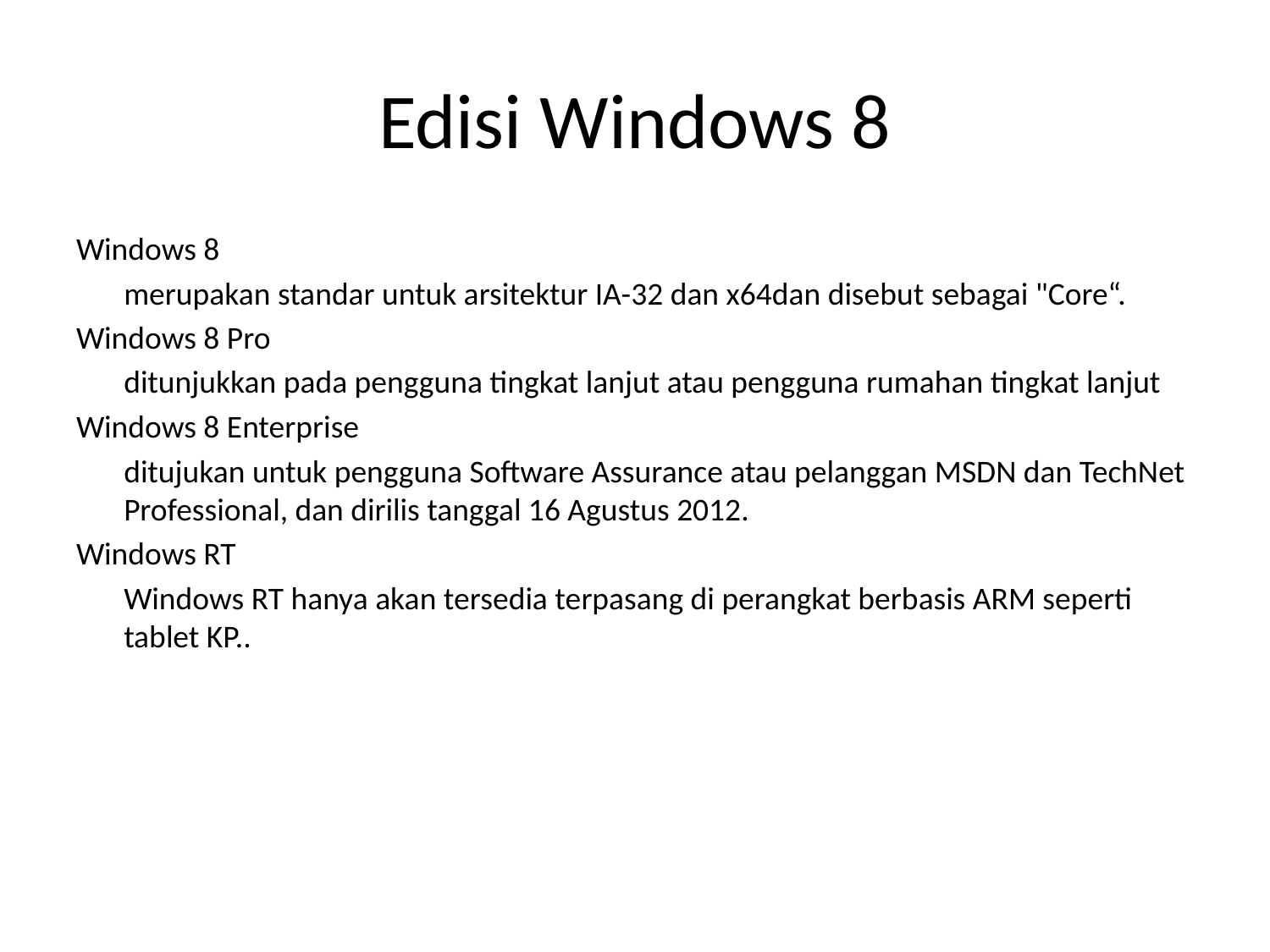

# Edisi Windows 8
Windows 8
	merupakan standar untuk arsitektur IA-32 dan x64dan disebut sebagai "Core“.
Windows 8 Pro
	ditunjukkan pada pengguna tingkat lanjut atau pengguna rumahan tingkat lanjut
Windows 8 Enterprise
	ditujukan untuk pengguna Software Assurance atau pelanggan MSDN dan TechNet Professional, dan dirilis tanggal 16 Agustus 2012.
Windows RT
	Windows RT hanya akan tersedia terpasang di perangkat berbasis ARM seperti tablet KP..